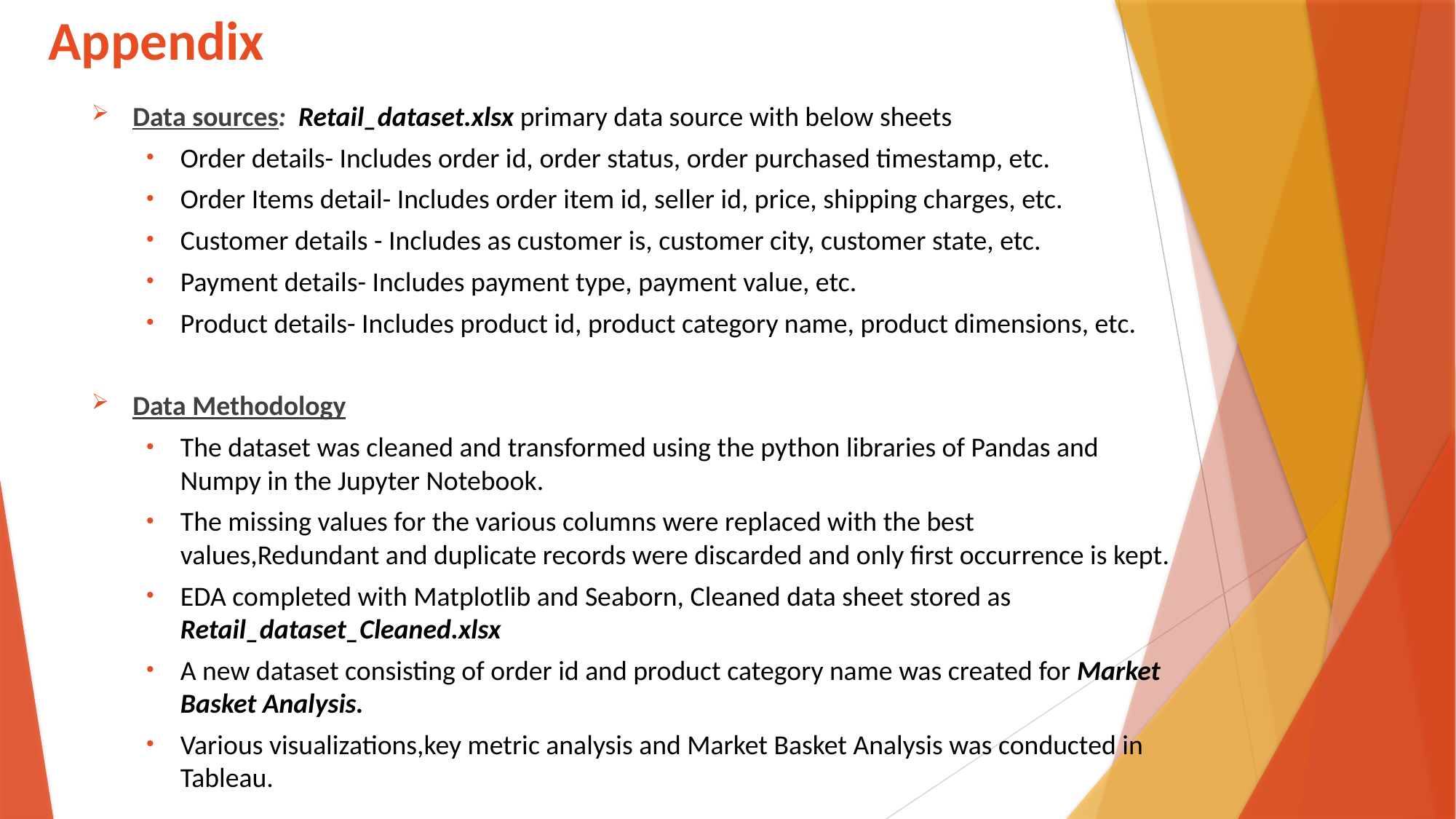

# Appendix
Data sources:  Retail_dataset.xlsx primary data source with below sheets
Order details- Includes order id, order status, order purchased timestamp, etc.
Order Items detail- Includes order item id, seller id, price, shipping charges, etc.
Customer details - Includes as customer is, customer city, customer state, etc.
Payment details- Includes payment type, payment value, etc.
Product details- Includes product id, product category name, product dimensions, etc.

Data Methodology
The dataset was cleaned and transformed using the python libraries of Pandas and Numpy in the Jupyter Notebook.
The missing values for the various columns were replaced with the best values,Redundant and duplicate records were discarded and only first occurrence is kept.
EDA completed with Matplotlib and Seaborn, Cleaned data sheet stored as Retail_dataset_Cleaned.xlsx
A new dataset consisting of order id and product category name was created for Market Basket Analysis.
Various visualizations,key metric analysis and Market Basket Analysis was conducted in Tableau.